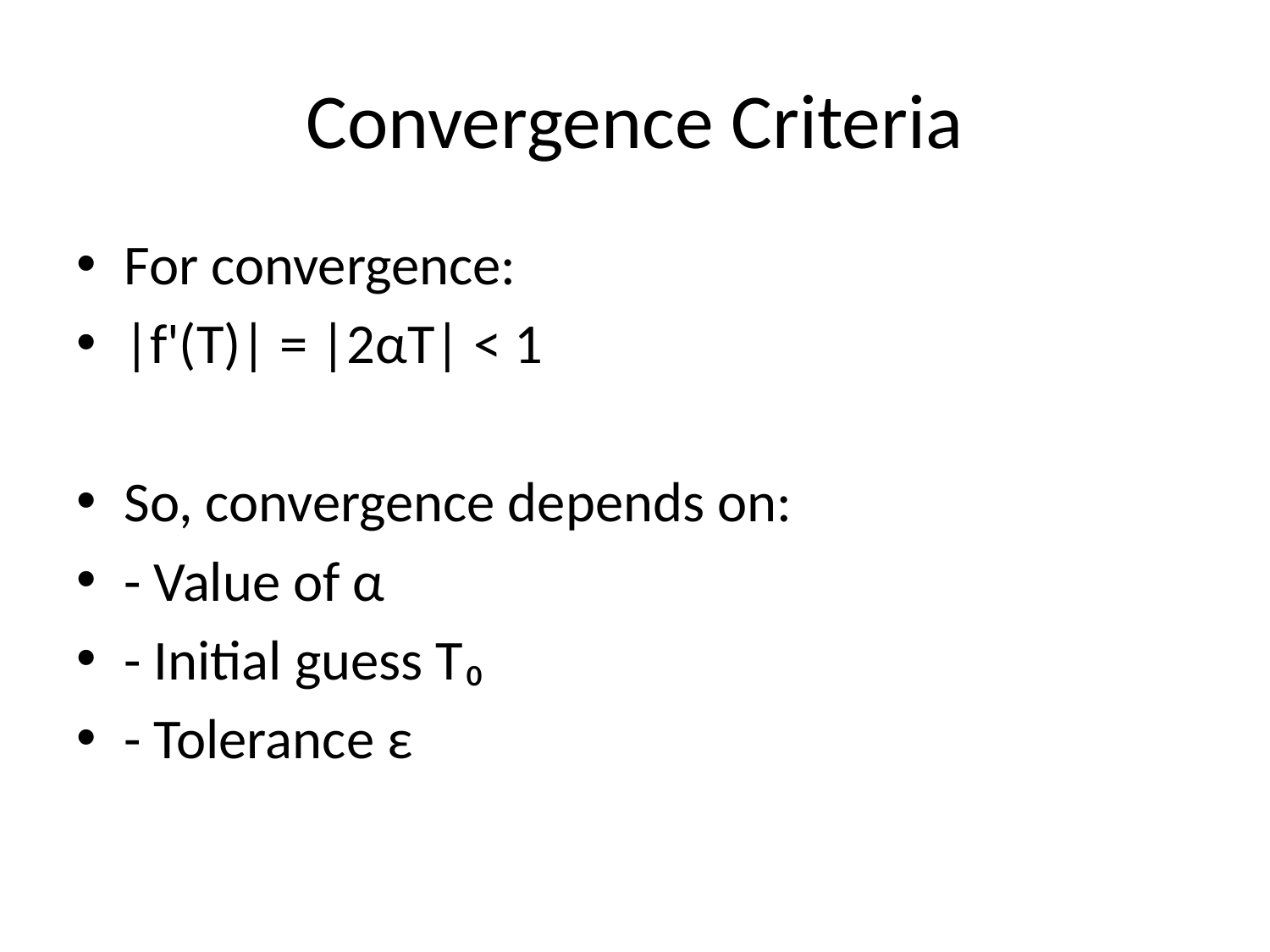

# Convergence Criteria
For convergence:
|f'(T)| = |2αT| < 1

So, convergence depends on:
- Value of α
- Initial guess T₀
- Tolerance ε